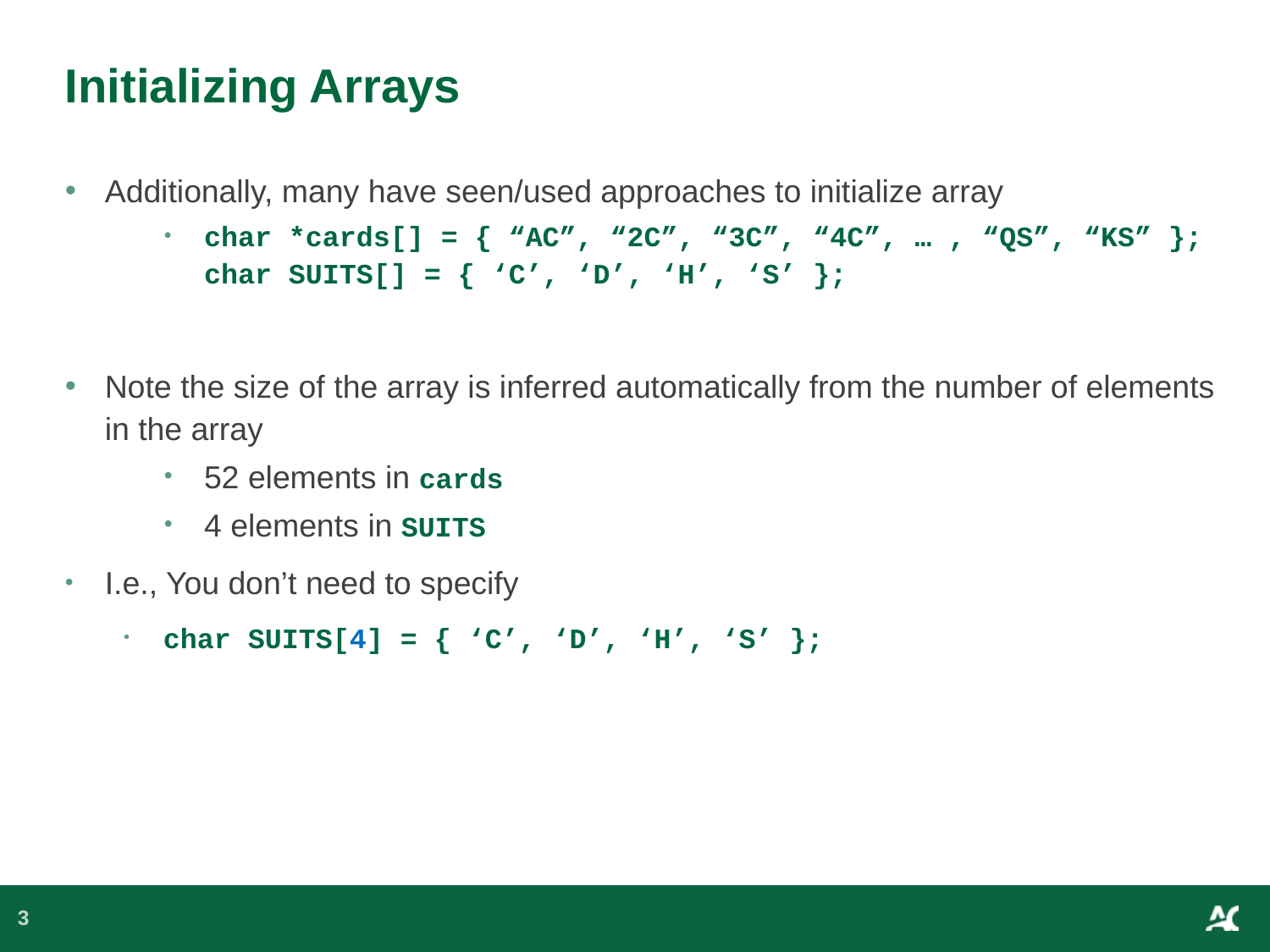

# Initializing Arrays
Additionally, many have seen/used approaches to initialize array
char *cards[] = { “AC”, “2C”, “3C”, “4C”, … , “QS”, “KS” };
char SUITS[] = { ‘C’, ‘D’, ‘H’, ‘S’ };

Note the size of the array is inferred automatically from the number of elements in the array
52 elements in cards
4 elements in SUITS
I.e., You don’t need to specify
char SUITS[4] = { ‘C’, ‘D’, ‘H’, ‘S’ };

3